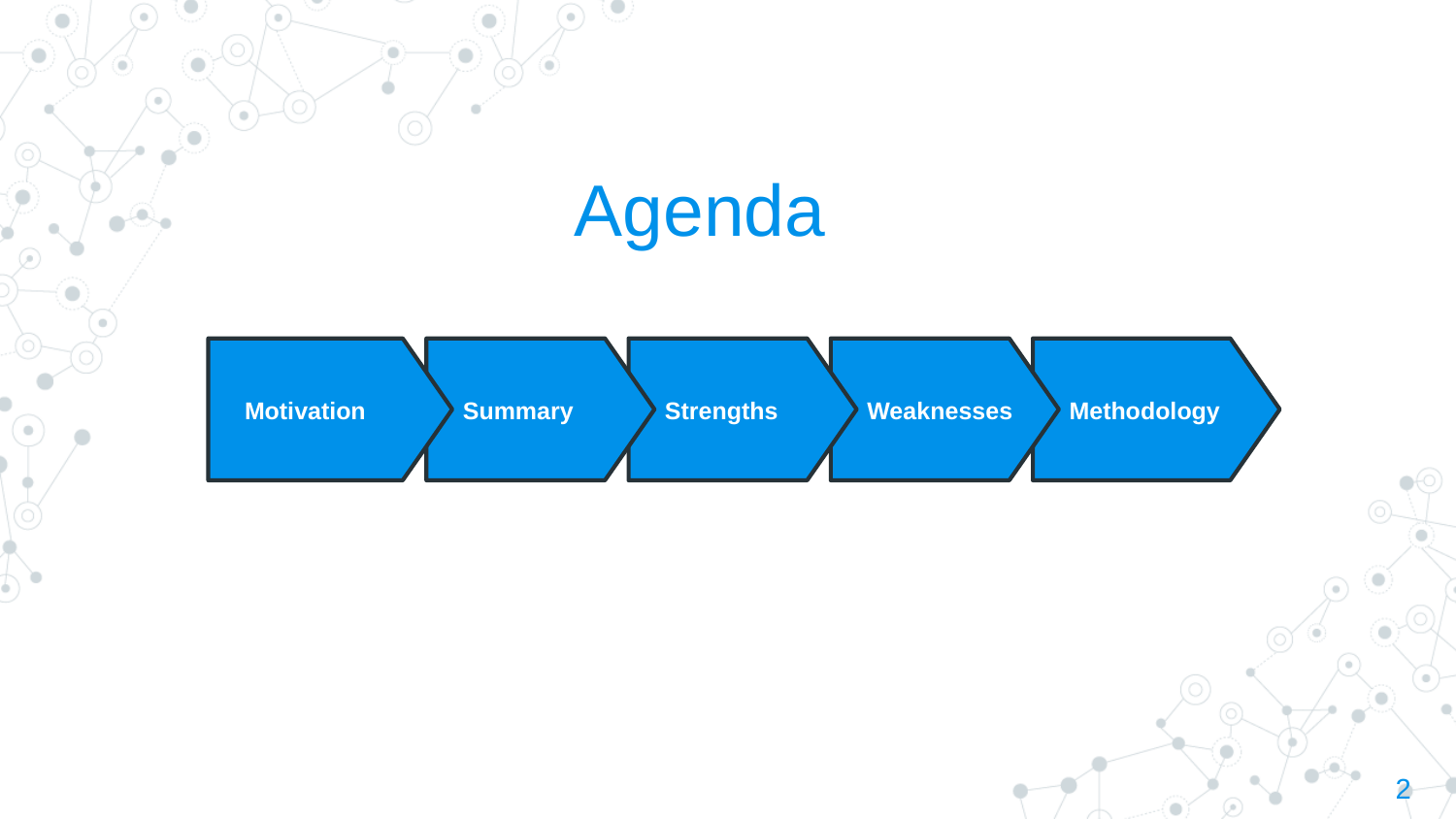

# Agenda
Motivation
Summary
Strengths
Weaknesses
Methodology
2